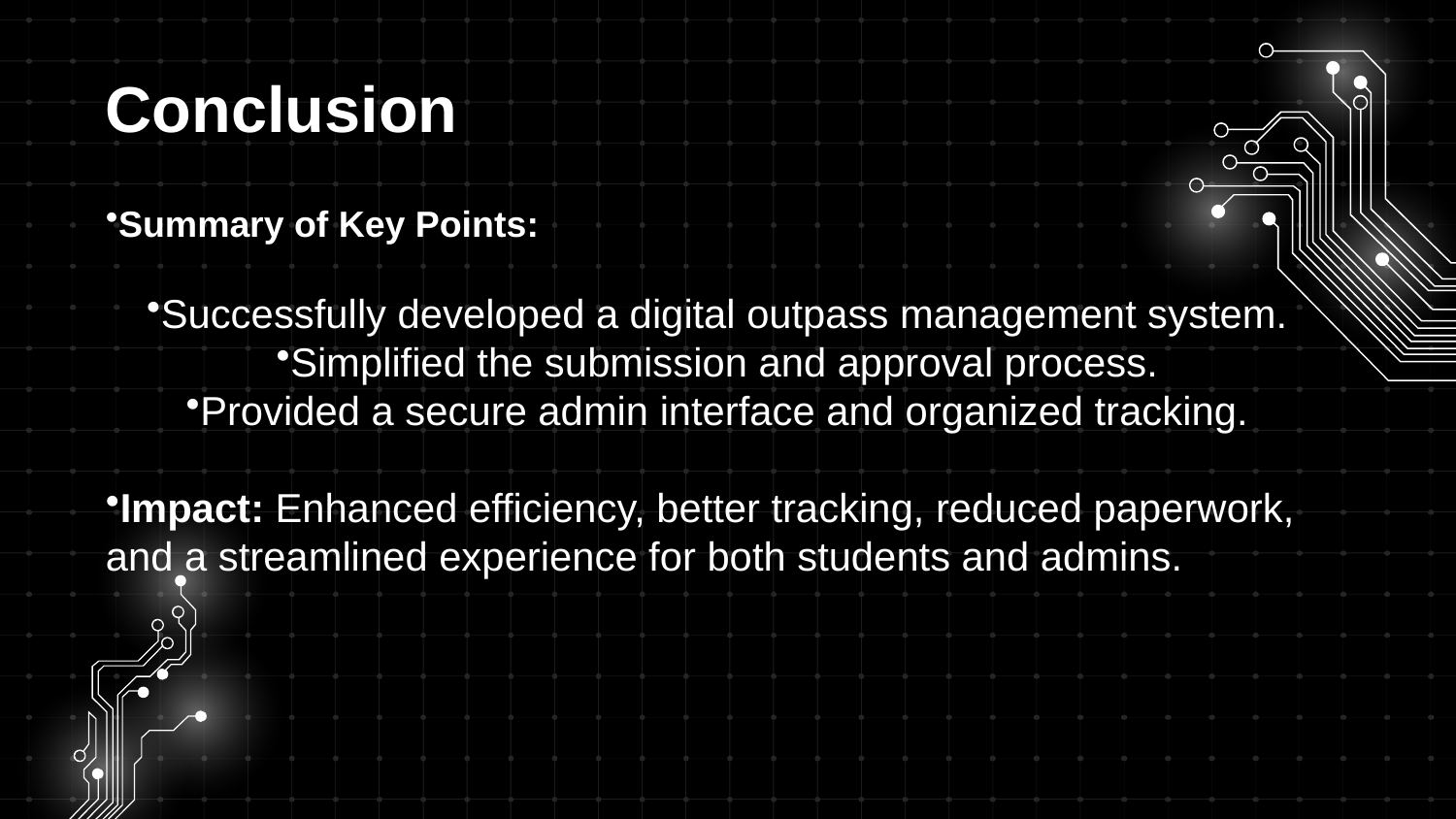

Conclusion
Summary of Key Points:

Successfully developed a digital outpass management system.
Simplified the submission and approval process.
Provided a secure admin interface and organized tracking.

Impact: Enhanced efficiency, better tracking, reduced paperwork, and a streamlined experience for both students and admins.